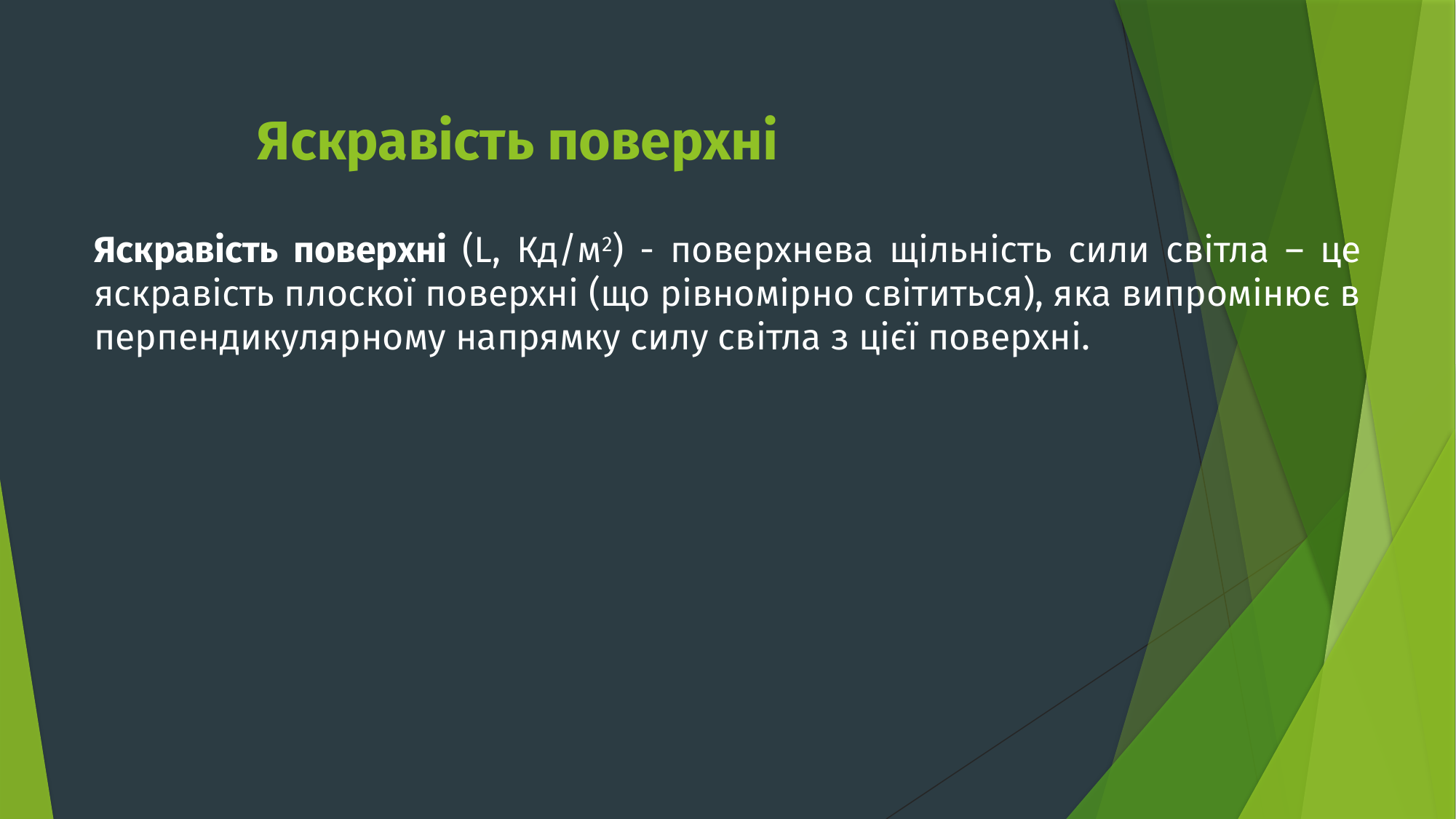

# Яскравість поверхні
Яскравість поверхні (L, Кд/м2) - поверхнева щільність сили світла – це яскравість плоскої поверхні (що рівномірно світиться), яка випромінює в перпендикулярному напрямку силу світла з цієї поверхні.